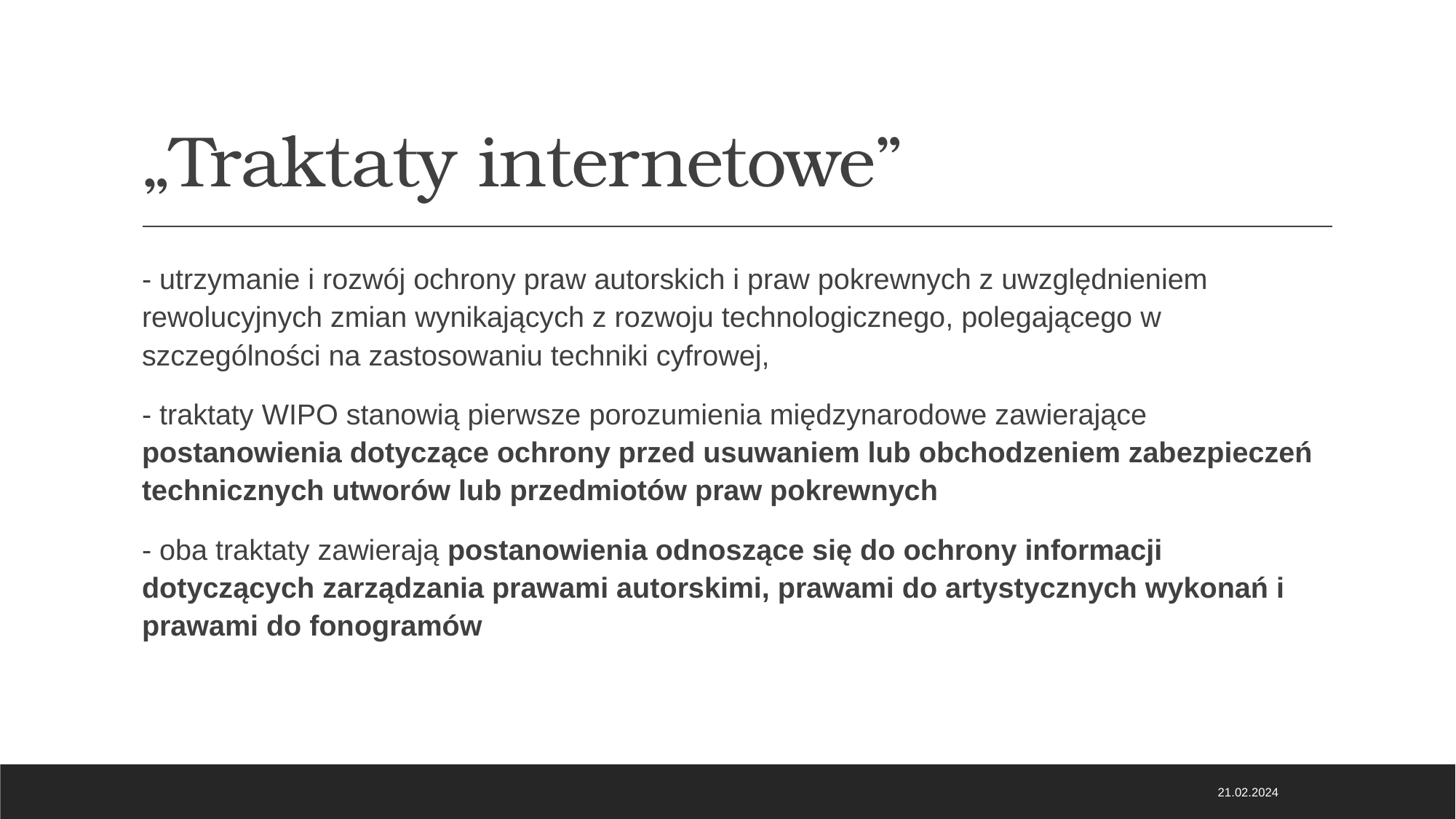

# „Traktaty internetowe”
- utrzymanie i rozwój ochrony praw autorskich i praw pokrewnych z uwzględnieniem rewolucyjnych zmian wynikających z rozwoju technologicznego, polegającego w szczególności na zastosowaniu techniki cyfrowej,
- traktaty WIPO stanowią pierwsze porozumienia międzynarodowe zawierające postanowienia dotyczące ochrony przed usuwaniem lub obchodzeniem zabezpieczeń technicznych utworów lub przedmiotów praw pokrewnych
- oba traktaty zawierają postanowienia odnoszące się do ochrony informacji dotyczących zarządzania prawami autorskimi, prawami do artystycznych wykonań i prawami do fonogramów
21.02.2024